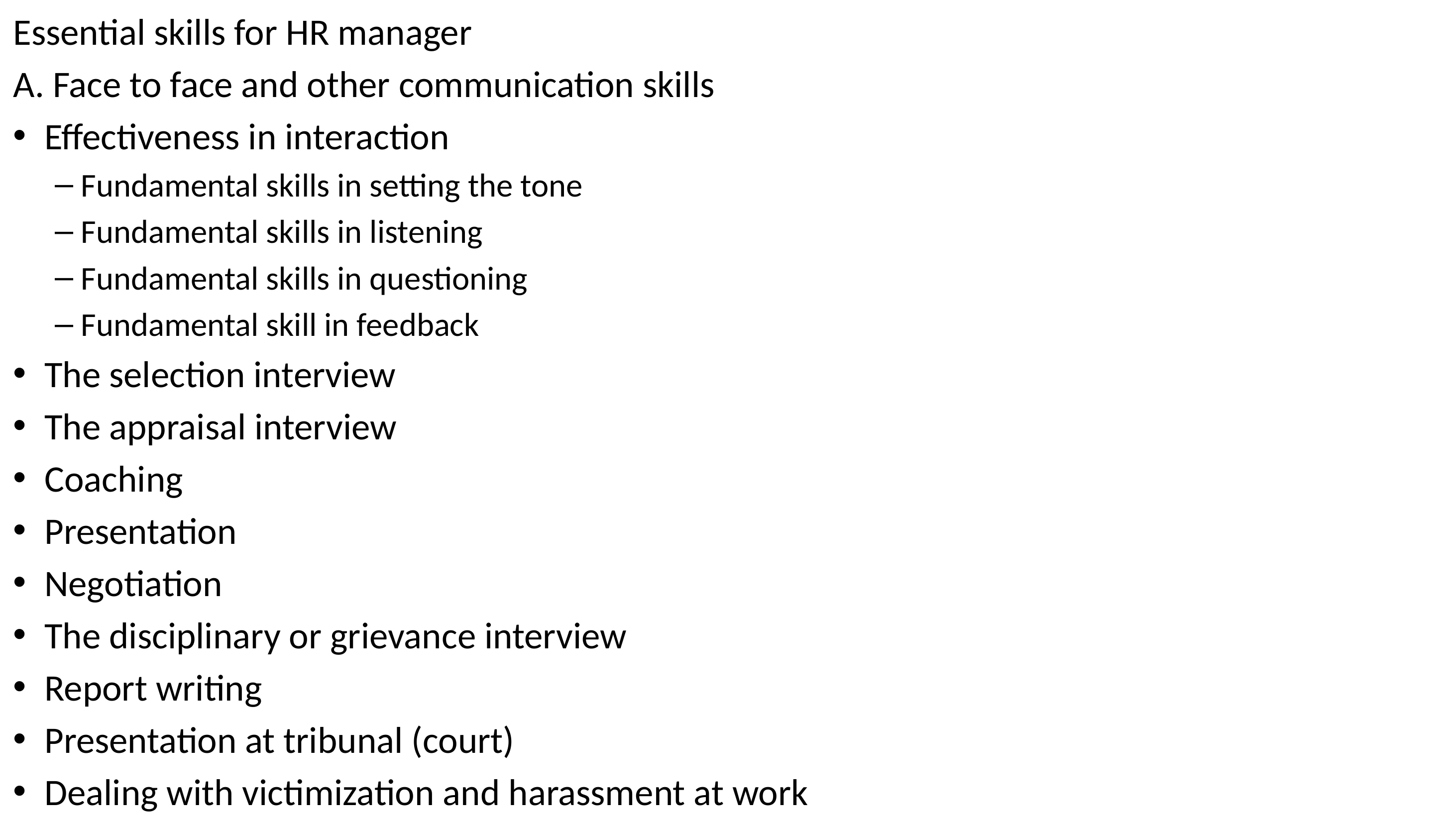

Essential skills for HR manager
A. Face to face and other communication skills
Effectiveness in interaction
Fundamental skills in setting the tone
Fundamental skills in listening
Fundamental skills in questioning
Fundamental skill in feedback
The selection interview
The appraisal interview
Coaching
Presentation
Negotiation
The disciplinary or grievance interview
Report writing
Presentation at tribunal (court)
Dealing with victimization and harassment at work